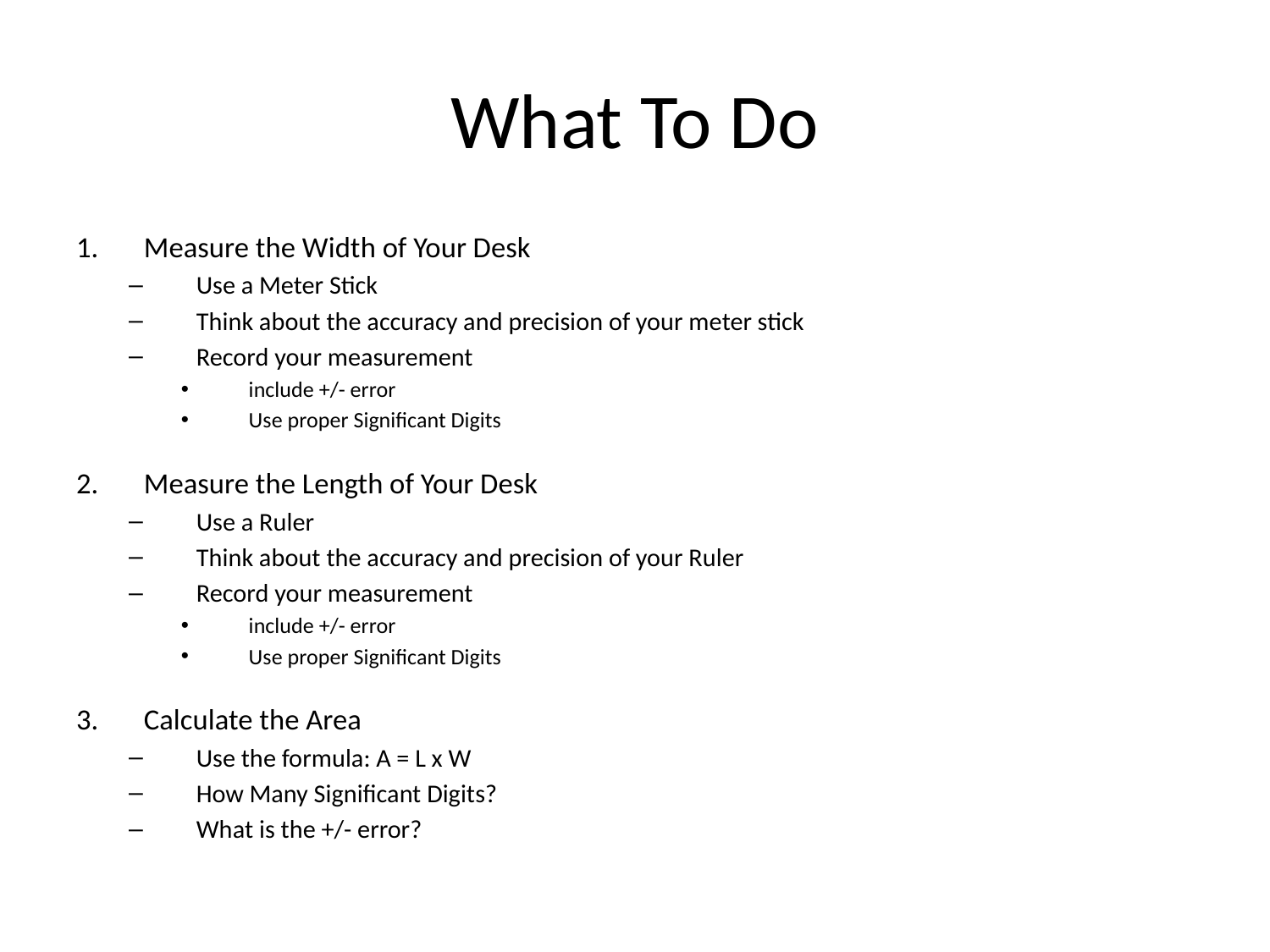

# What To Do
Measure the Width of Your Desk
Use a Meter Stick
Think about the accuracy and precision of your meter stick
Record your measurement
include +/- error
Use proper Significant Digits
Measure the Length of Your Desk
Use a Ruler
Think about the accuracy and precision of your Ruler
Record your measurement
include +/- error
Use proper Significant Digits
Calculate the Area
Use the formula: A = L x W
How Many Significant Digits?
What is the +/- error?